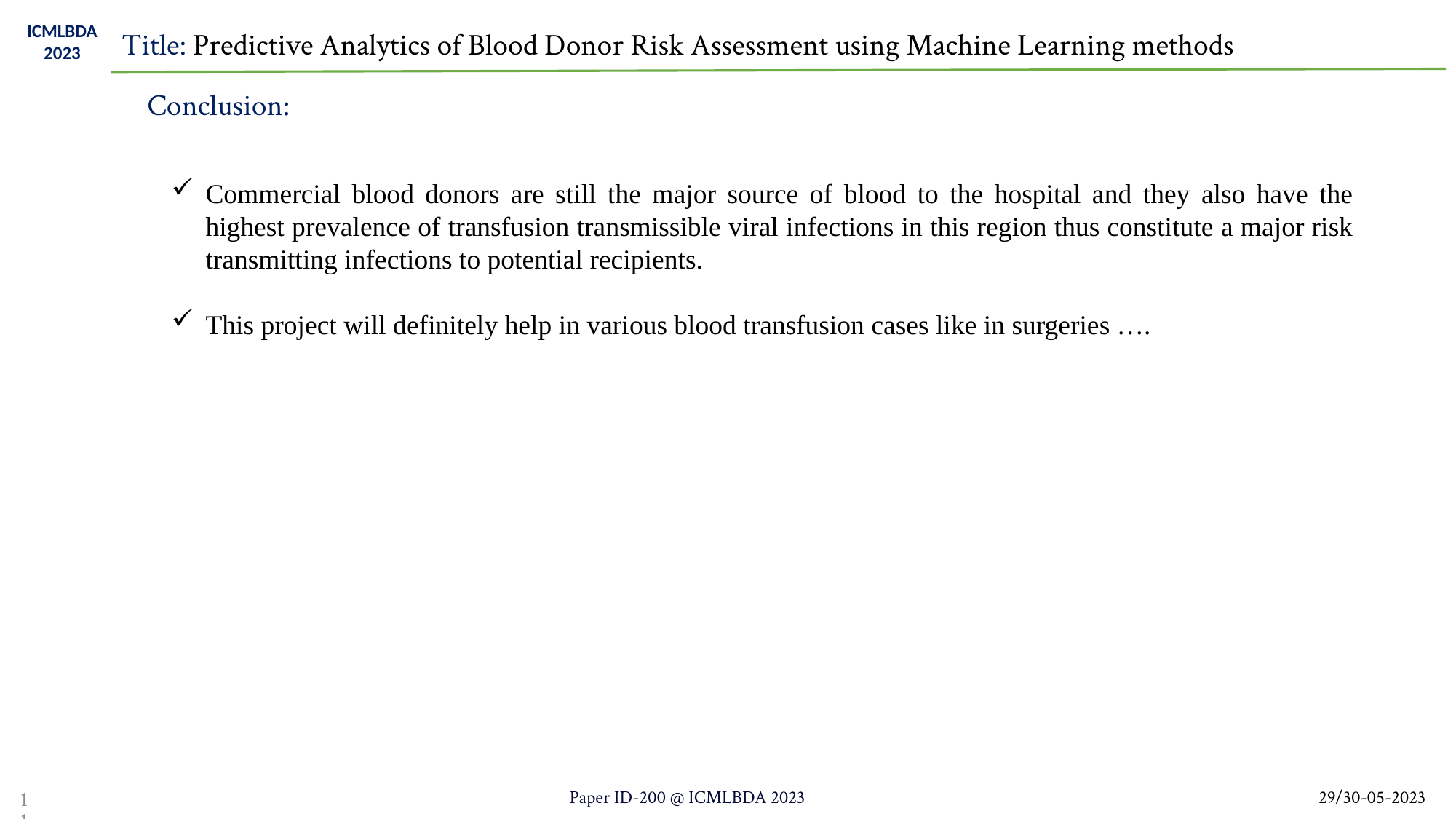

ICMLBDA 2023
Title: Predictive Analytics of Blood Donor Risk Assessment using Machine Learning methods
Conclusion:
Commercial blood donors are still the major source of blood to the hospital and they also have the highest prevalence of transfusion transmissible viral infections in this region thus constitute a major risk transmitting infections to potential recipients.

This project will definitely help in various blood transfusion cases like in surgeries ….
Paper ID-200 @ ICMLBDA 2023
11
29/30-05-2023